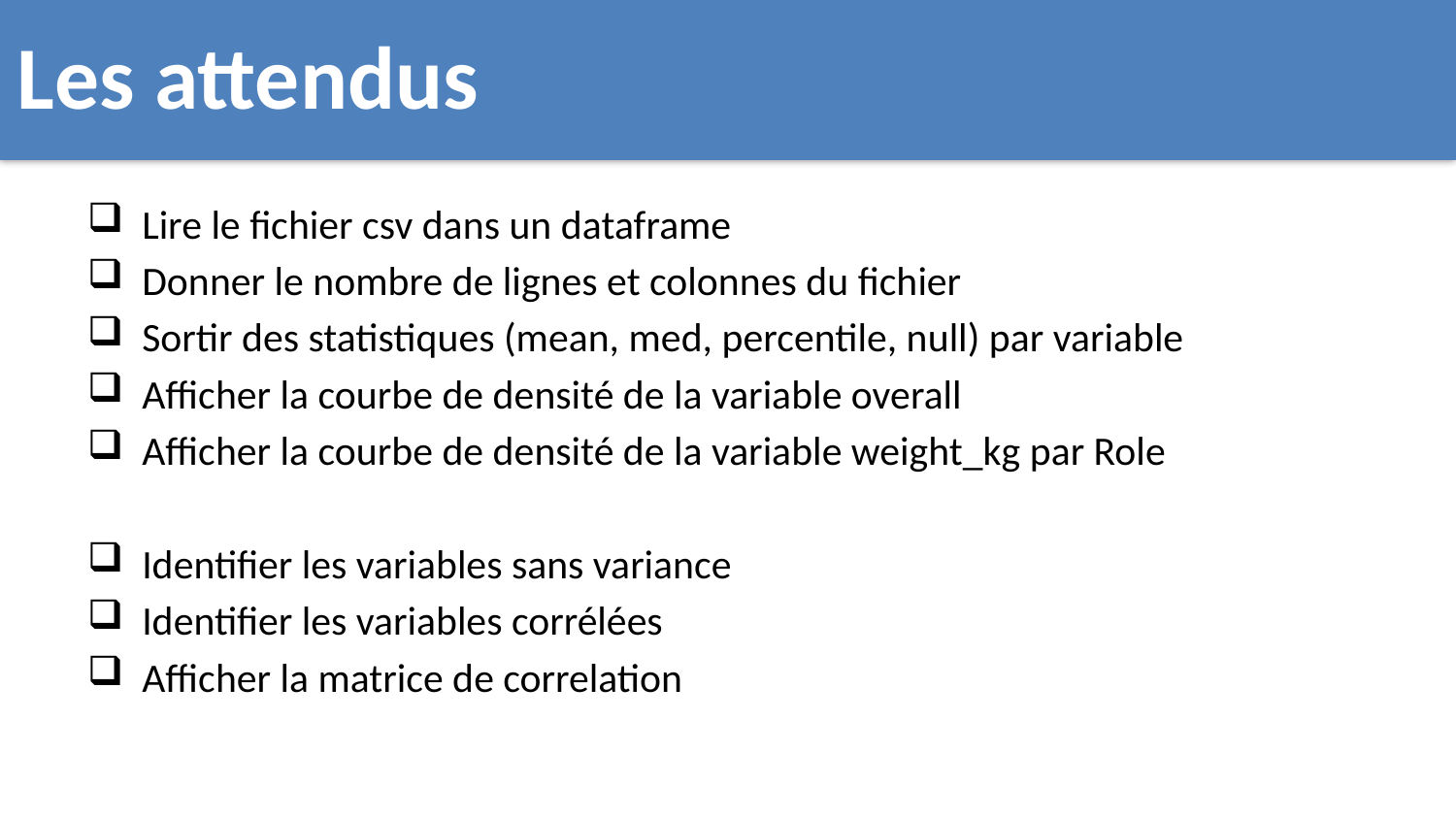

# Les attendus
Lire le fichier csv dans un dataframe
Donner le nombre de lignes et colonnes du fichier
Sortir des statistiques (mean, med, percentile, null) par variable
Afficher la courbe de densité de la variable overall
Afficher la courbe de densité de la variable weight_kg par Role

Identifier les variables sans variance
Identifier les variables corrélées
Afficher la matrice de correlation